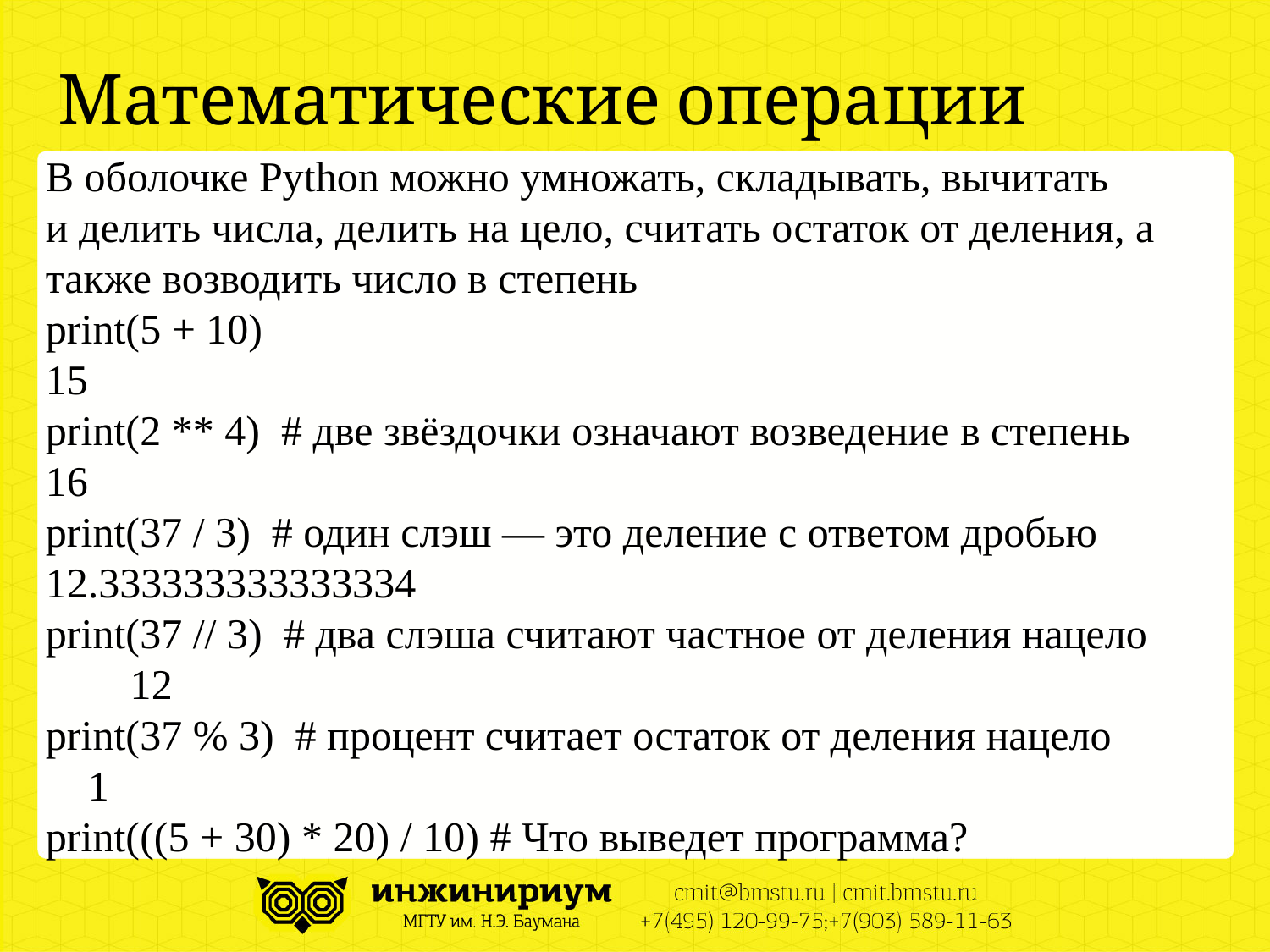

# Математические операции
В оболочке Python можно умножать, складывать, вычитать
и делить числа, делить на цело, считать остаток от деления, а также возводить число в степень
print(5 + 10)
15
print(2 ** 4)  # две звёздочки означают возведение в степень
16
print(37 / 3)  # один слэш — это деление с ответом дробью
12.333333333333334
print(37 // 3)  # два слэша считают частное от деления нацело                12
print(37 % 3)  # процент считает остаток от деления нацело               1
print(((5 + 30) * 20) / 10) # Что выведет программа?